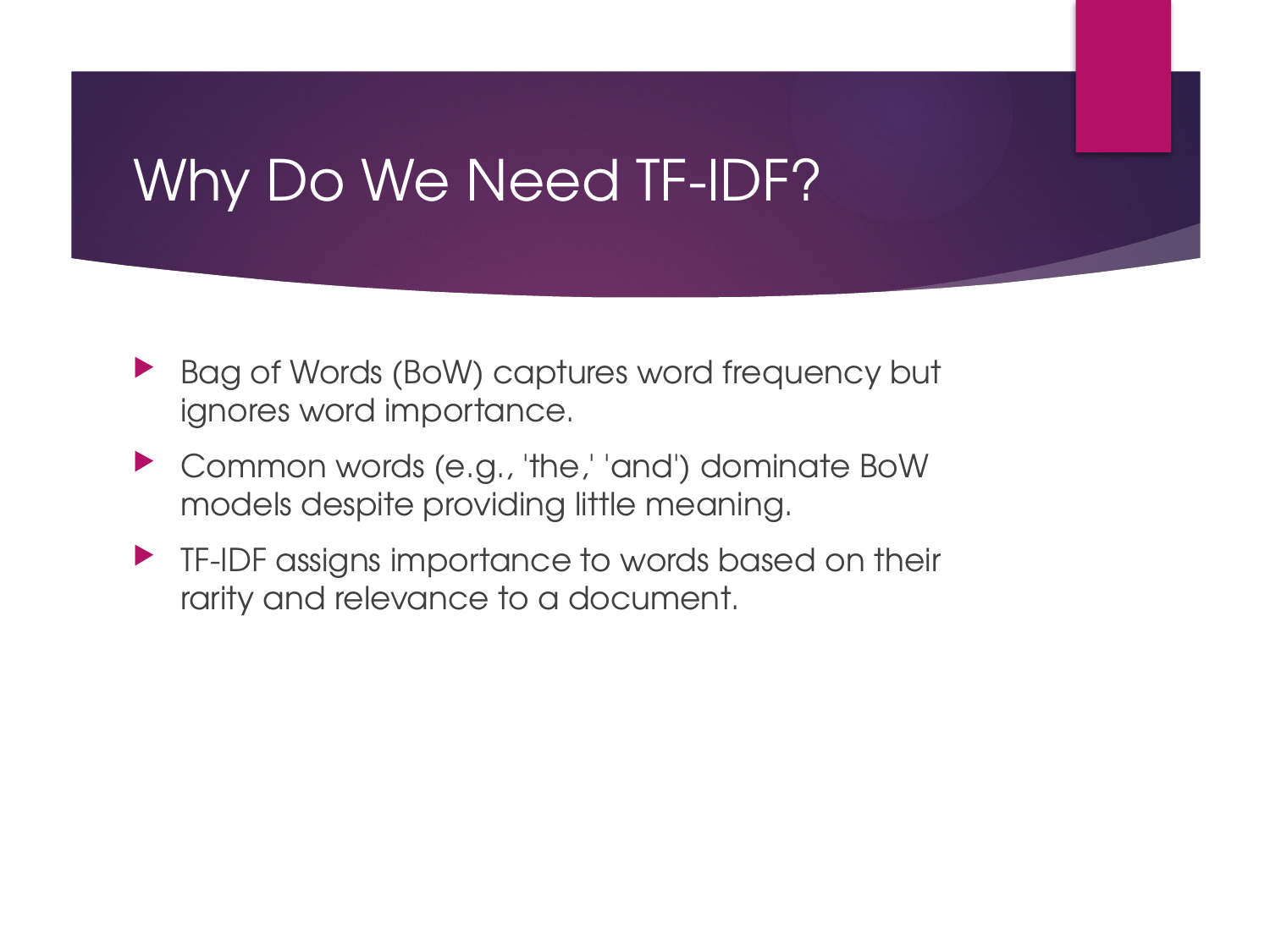

# Why Do We Need TF-IDF?
Bag of Words (BoW) captures word frequency but ignores word importance.
Common words (e.g., 'the,' 'and') dominate BoW models despite providing little meaning.
TF-IDF assigns importance to words based on their rarity and relevance to a document.